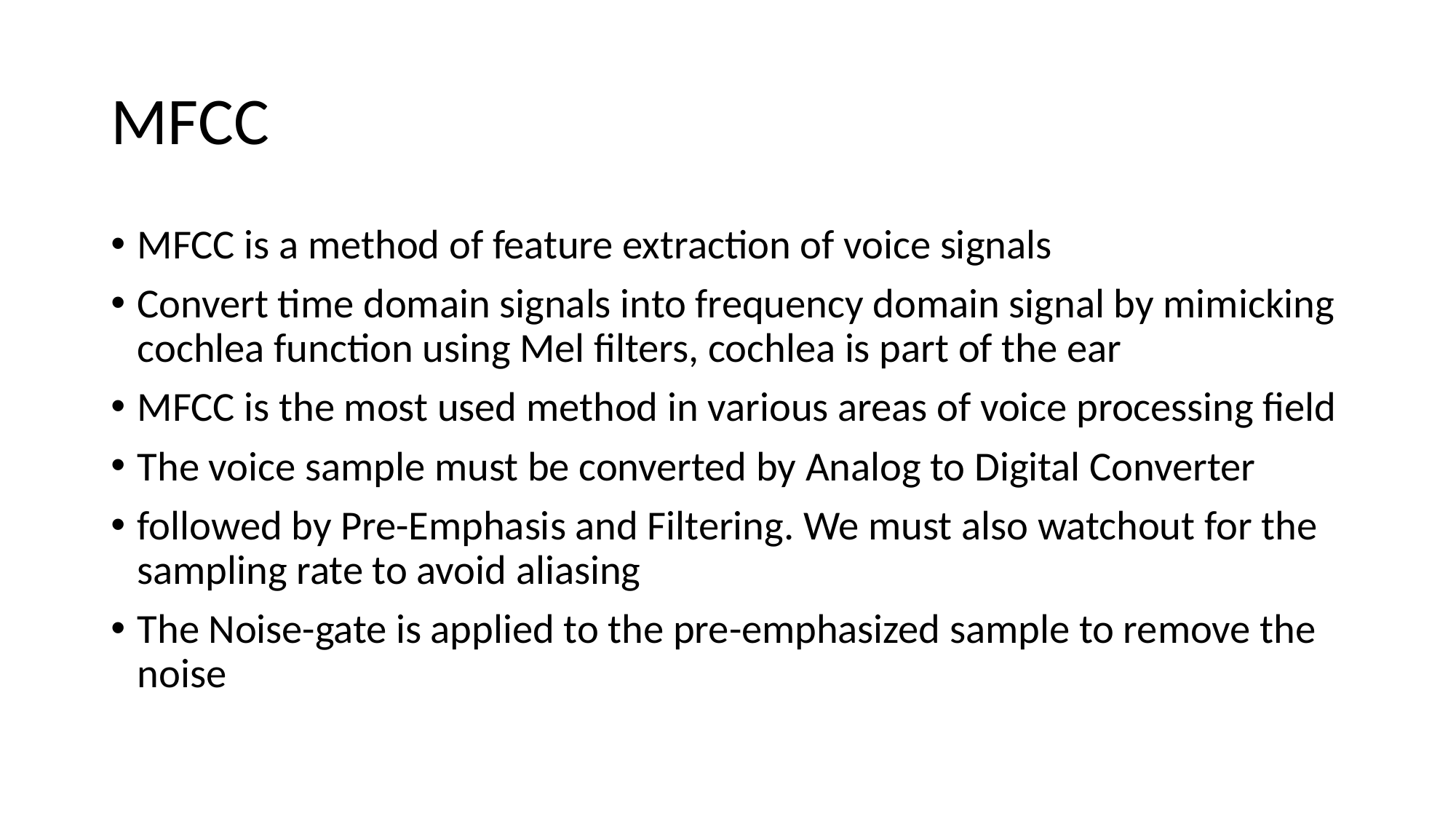

# MFCC
MFCC is a method of feature extraction of voice signals
Convert time domain signals into frequency domain signal by mimicking cochlea function using Mel filters, cochlea is part of the ear
MFCC is the most used method in various areas of voice processing field
The voice sample must be converted by Analog to Digital Converter
followed by Pre-Emphasis and Filtering. We must also watchout for the sampling rate to avoid aliasing
The Noise-gate is applied to the pre-emphasized sample to remove the noise